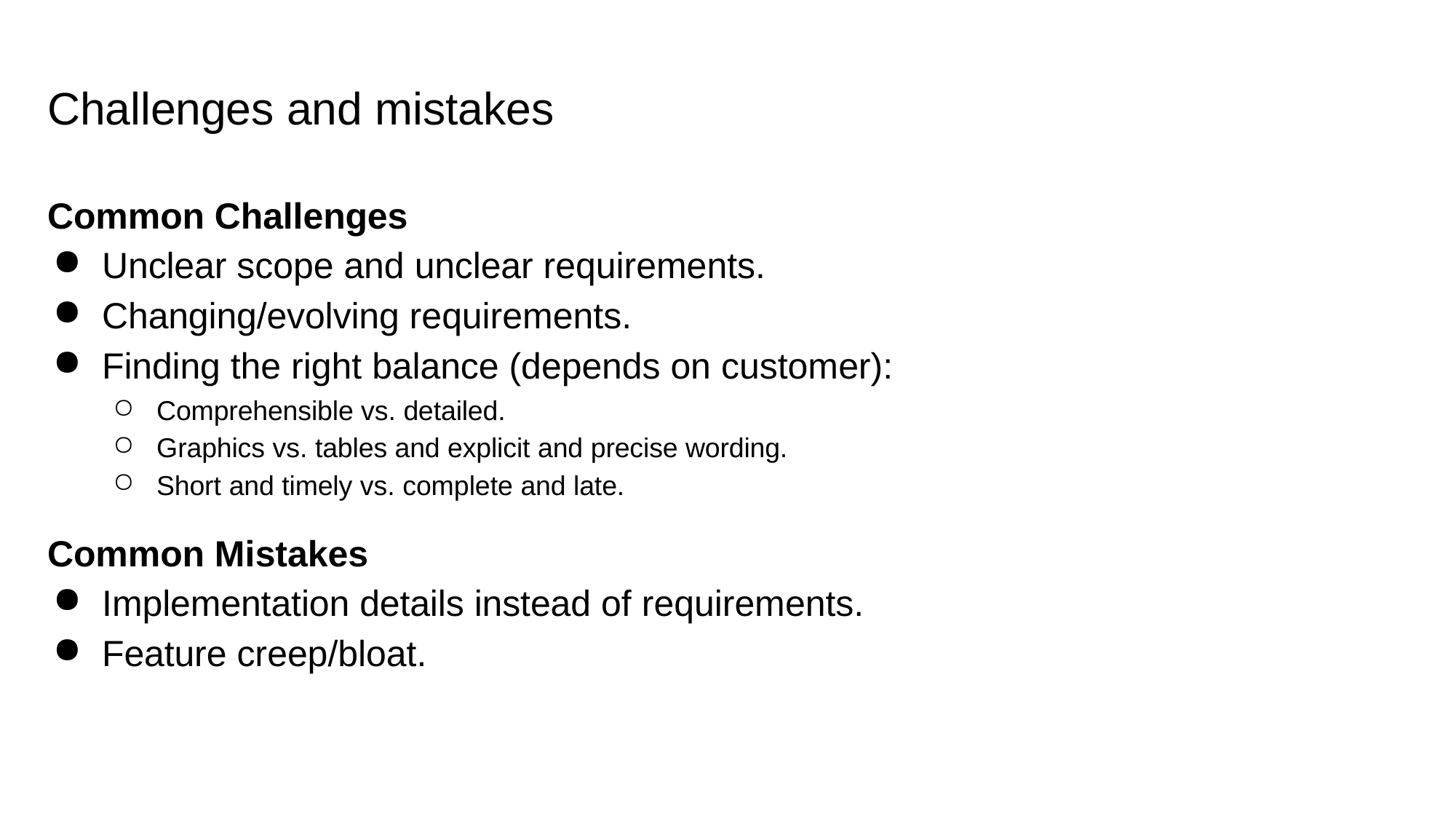

# Challenges and mistakes
Common Challenges
Unclear scope and unclear requirements.
Changing/evolving requirements.
Finding the right balance (depends on customer):
Comprehensible vs. detailed.
Graphics vs. tables and explicit and precise wording.
Short and timely vs. complete and late.

Common Mistakes
Implementation details instead of requirements.
Feature creep/bloat.